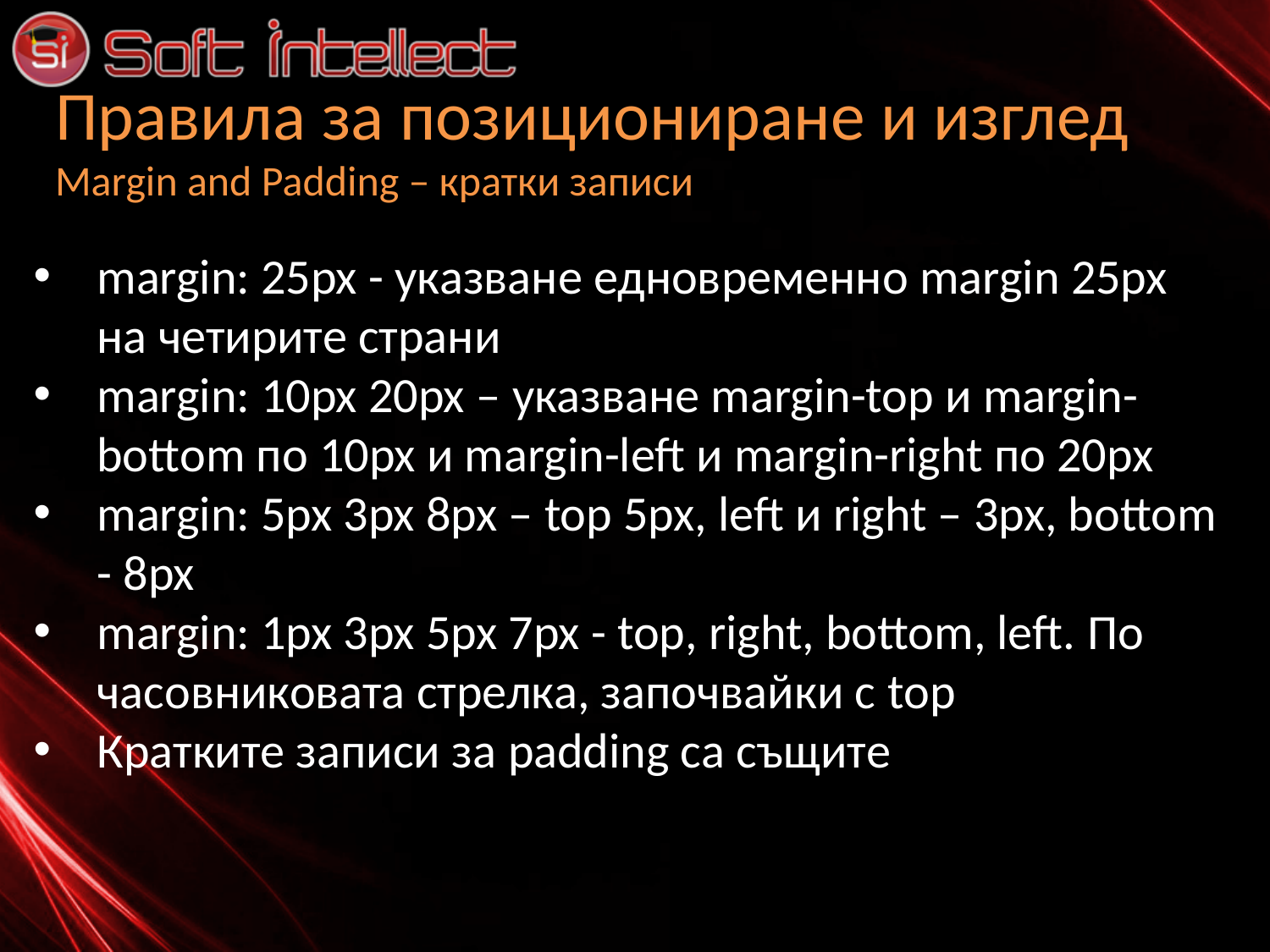

# Правила за позициониране и изглед Margin and Padding – кратки записи
margin: 25px - указване едновременно margin 25px на четирите страни
margin: 10px 20px – указване margin-top и margin-bottom по 10px и margin-left и margin-right по 20px
margin: 5px 3px 8px – top 5px, left и right – 3px, bottom - 8px
margin: 1px 3px 5px 7px - top, right, bottom, left. По часовниковата стрелка, започвайки с top
Кратките записи за padding са същите